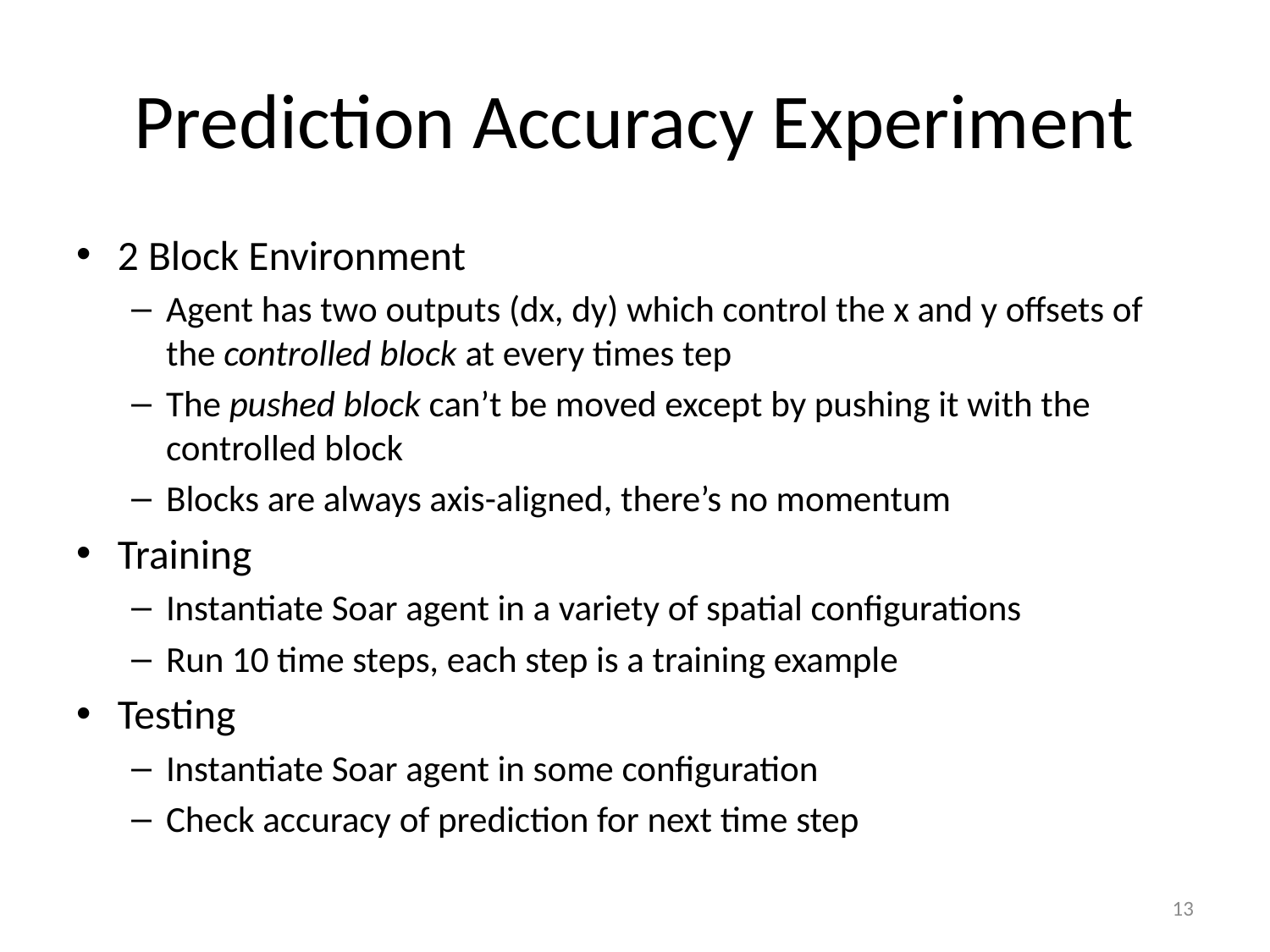

# Prediction Accuracy Experiment
2 Block Environment
Agent has two outputs (dx, dy) which control the x and y offsets of the controlled block at every times tep
The pushed block can’t be moved except by pushing it with the controlled block
Blocks are always axis-aligned, there’s no momentum
Training
Instantiate Soar agent in a variety of spatial configurations
Run 10 time steps, each step is a training example
Testing
Instantiate Soar agent in some configuration
Check accuracy of prediction for next time step
13